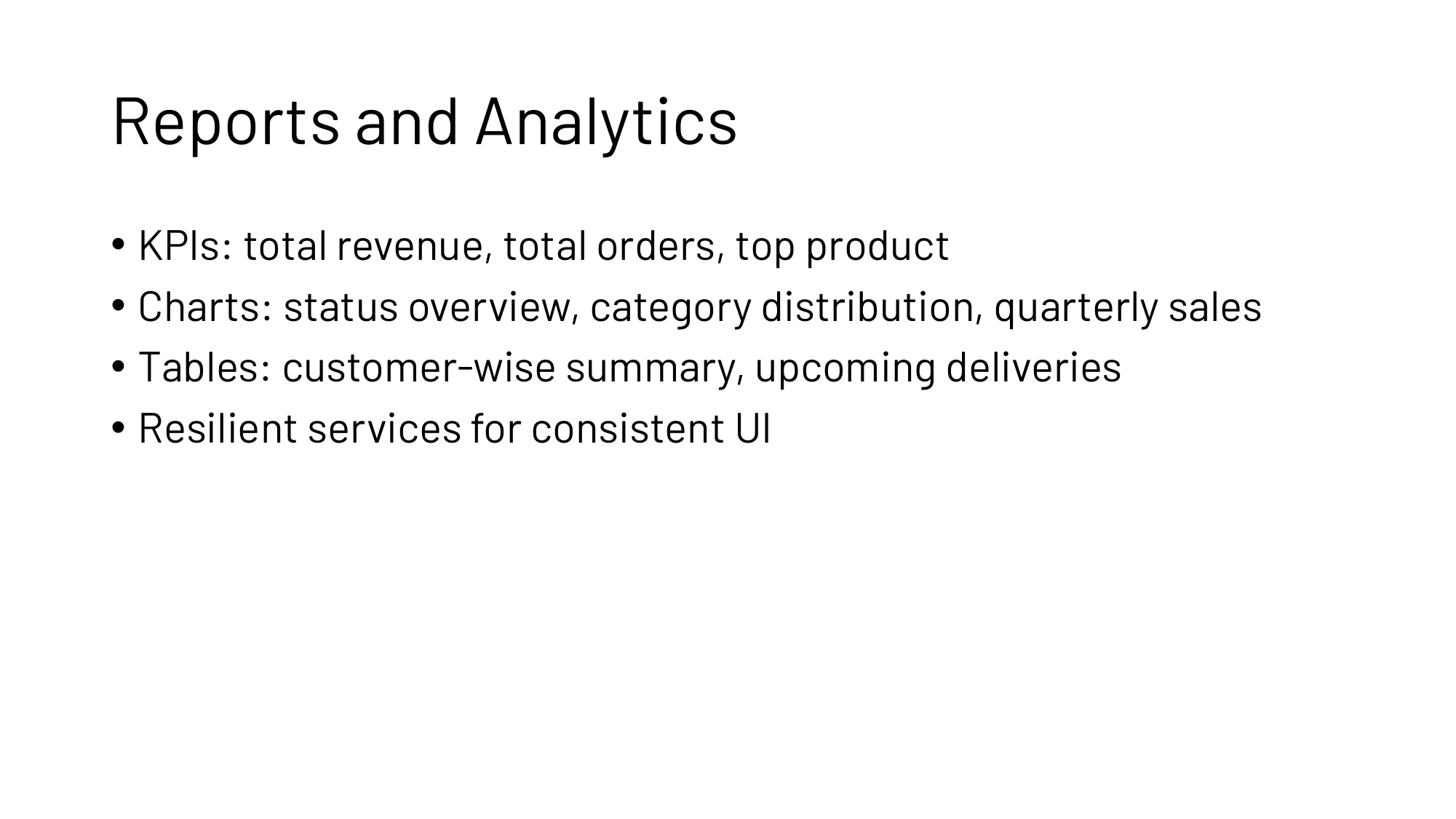

# Reports and Analytics
KPIs: total revenue, total orders, top product
Charts: status overview, category distribution, quarterly sales
Tables: customer-wise summary, upcoming deliveries
Resilient services for consistent UI